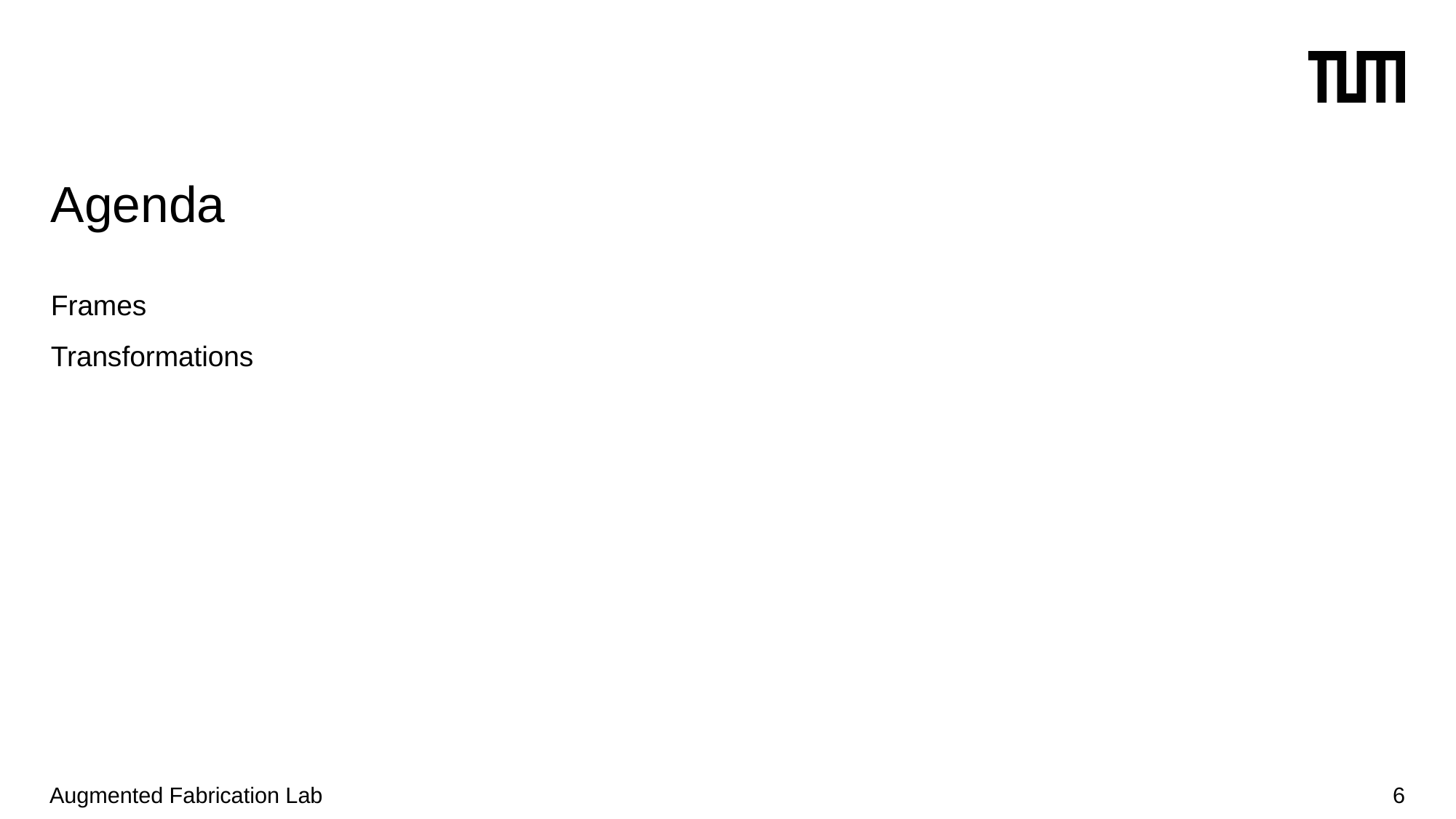

# Agenda

Frames
Transformations
Augmented Fabrication Lab
6